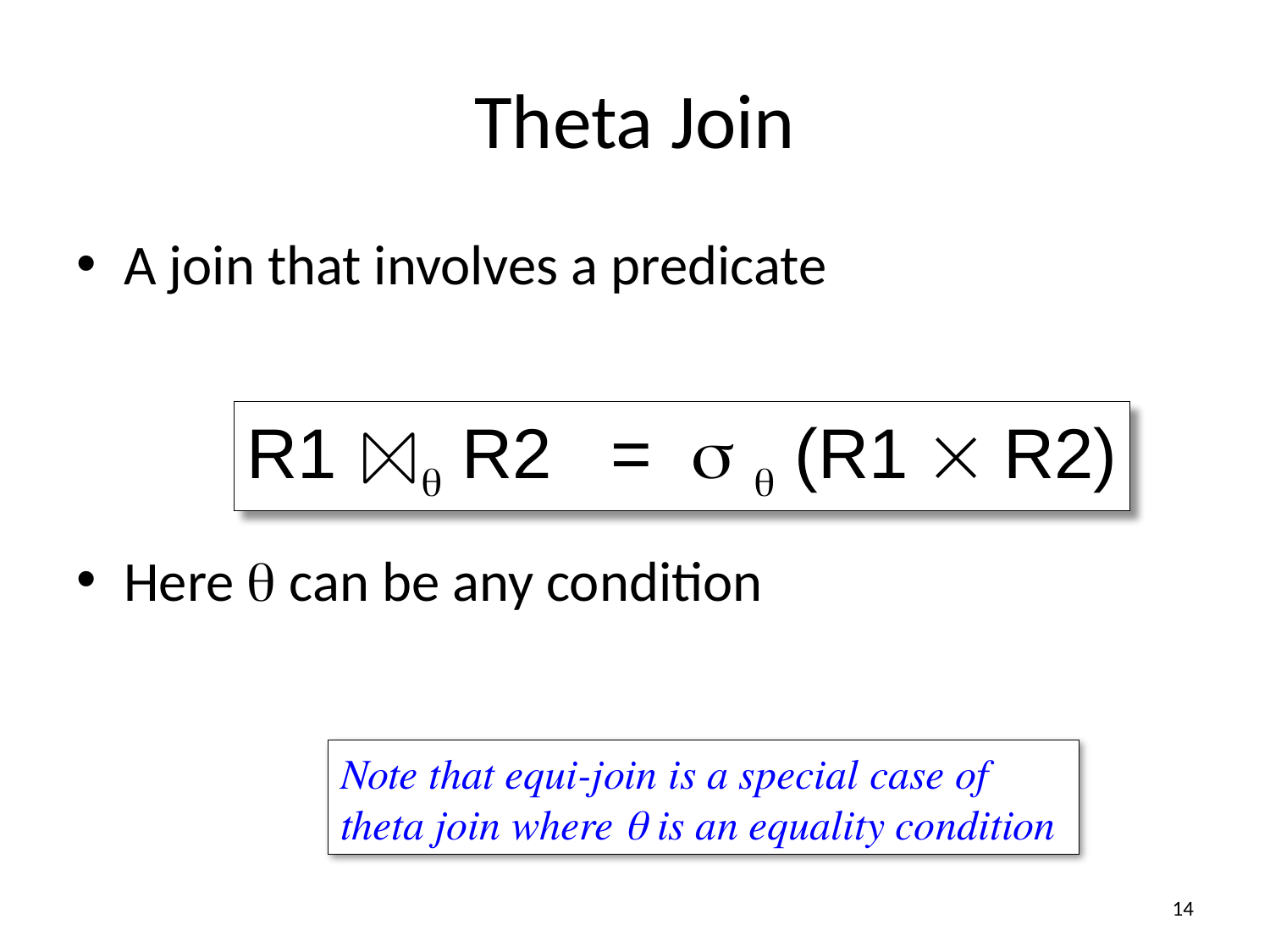

# Theta Join
A join that involves a predicate

Here θ can be any condition

R1 ⨝θ R2   =  σ θ (R1 × R2)
Note that equi-join is a special case of theta join where θ is an equality condition
14